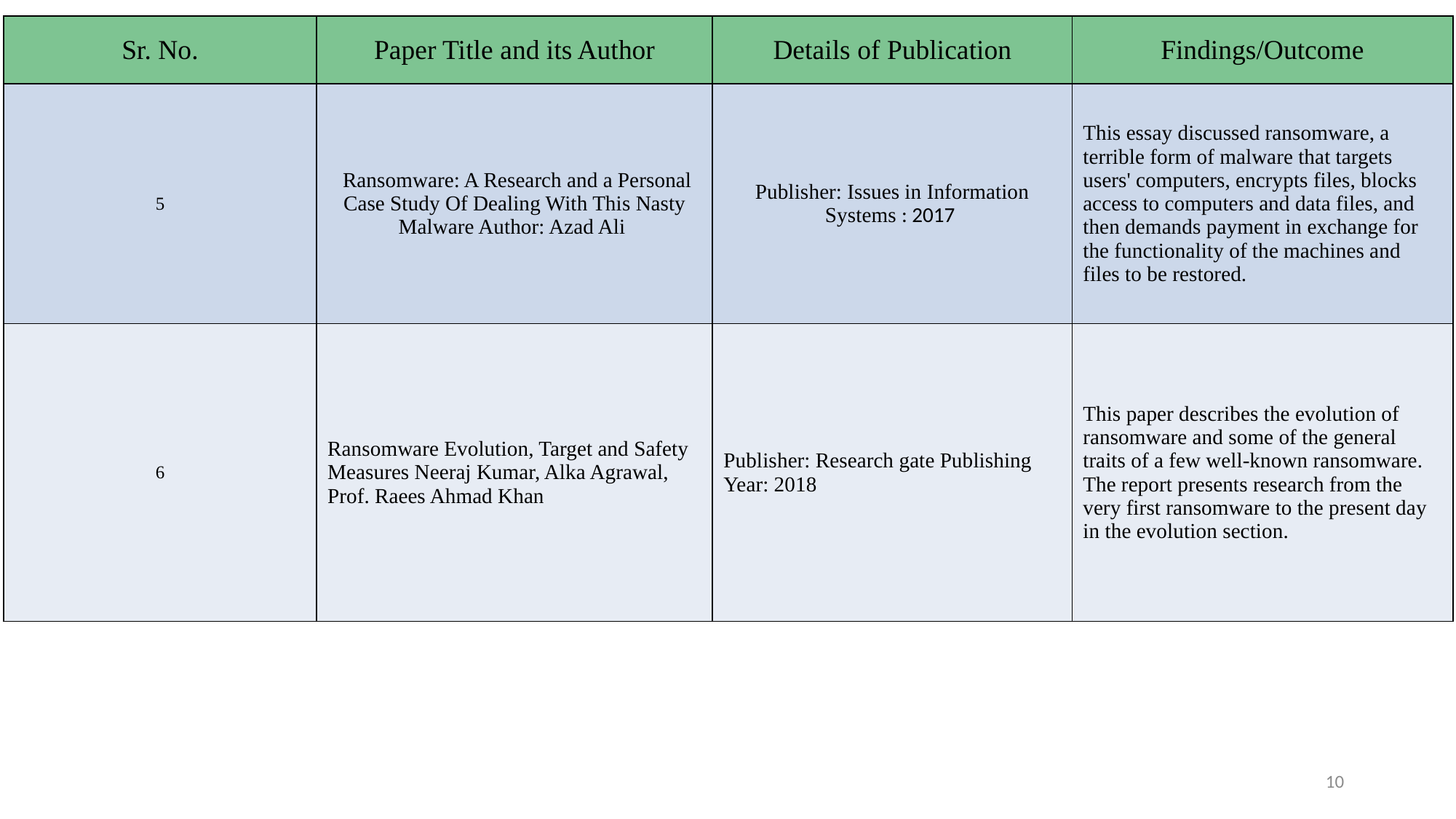

| Sr. No. | Paper Title and its Author | Details of Publication | Findings/Outcome |
| --- | --- | --- | --- |
| 5 | Ransomware: A Research and a Personal Case Study Of Dealing With This Nasty Malware Author: Azad Ali | Publisher: Issues in Information Systems : 2017 | This essay discussed ransomware, a terrible form of malware that targets users' computers, encrypts files, blocks access to computers and data files, and then demands payment in exchange for the functionality of the machines and files to be restored. |
| 6 | Ransomware Evolution, Target and Safety Measures Neeraj Kumar, Alka Agrawal, Prof. Raees Ahmad Khan | Publisher: Research gate Publishing Year: 2018 | This paper describes the evolution of ransomware and some of the general traits of a few well-known ransomware. The report presents research from the very first ransomware to the present day in the evolution section. |
10